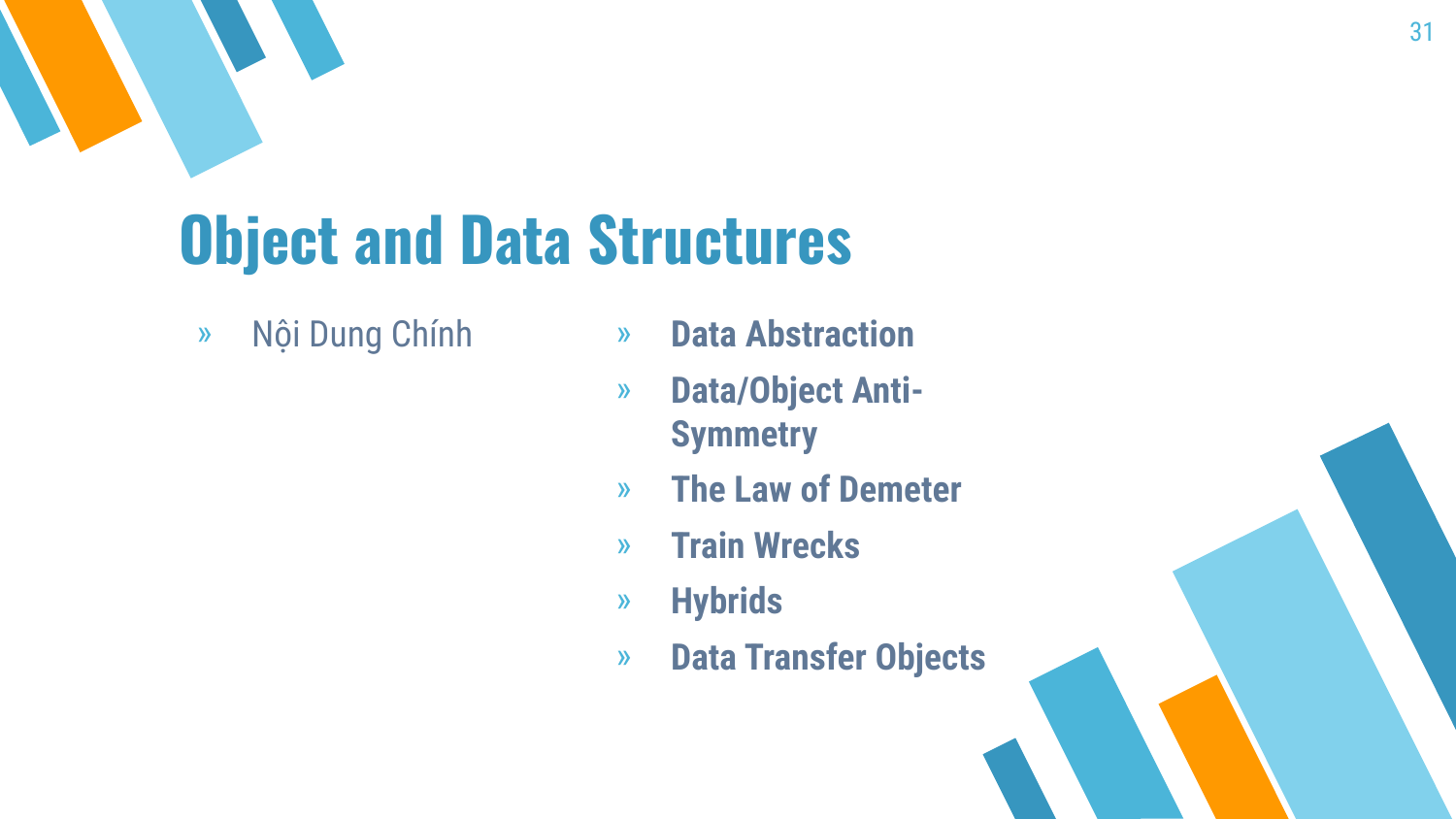

31
# Object and Data Structures
Nội Dung Chính
Data Abstraction
Data/Object Anti-Symmetry
The Law of Demeter
Train Wrecks
Hybrids
Data Transfer Objects